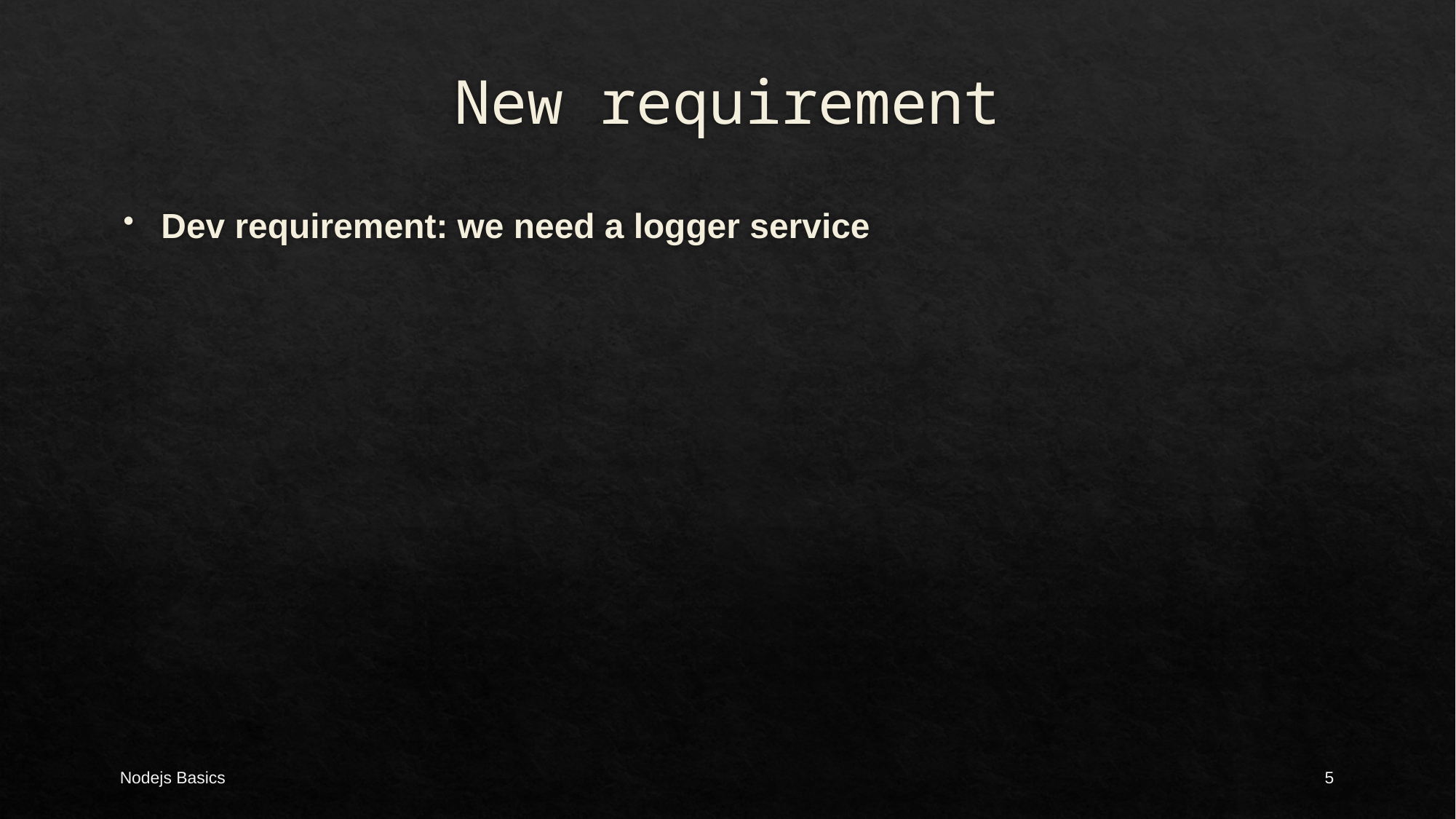

# New requirement
Dev requirement: we need a logger service
Nodejs Basics
5